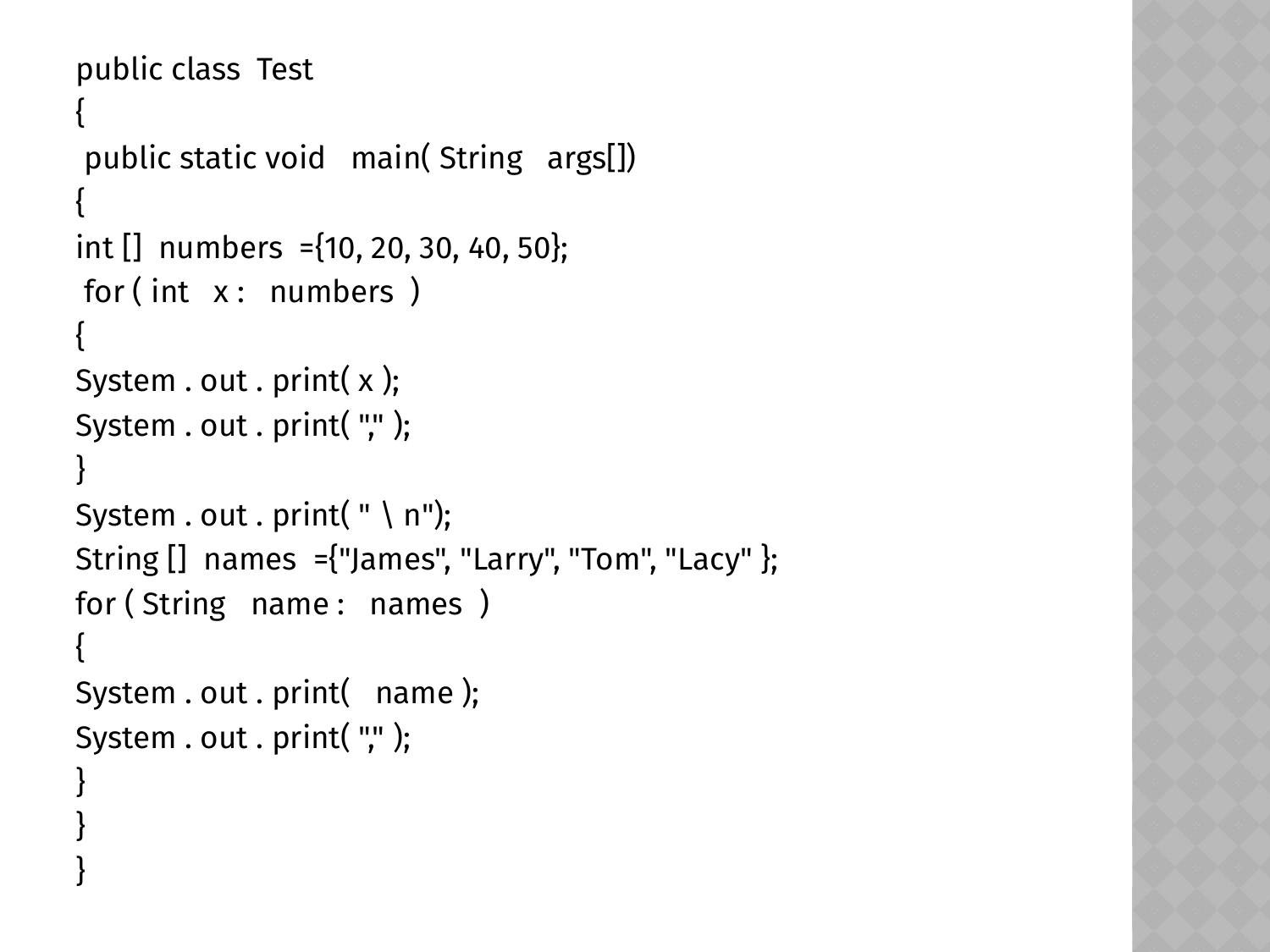

public class  Test
{
 public static void   main( String   args[])
{
int []  numbers  ={10, 20, 30, 40, 50};
 for ( int   x :   numbers  )
{
System . out . print( x );
System . out . print( "," );
}
System . out . print( " \ n");
String []  names  ={"James", "Larry", "Tom", "Lacy" };
for ( String   name :   names  )
{
System . out . print(   name );
System . out . print( "," );
}
}
}